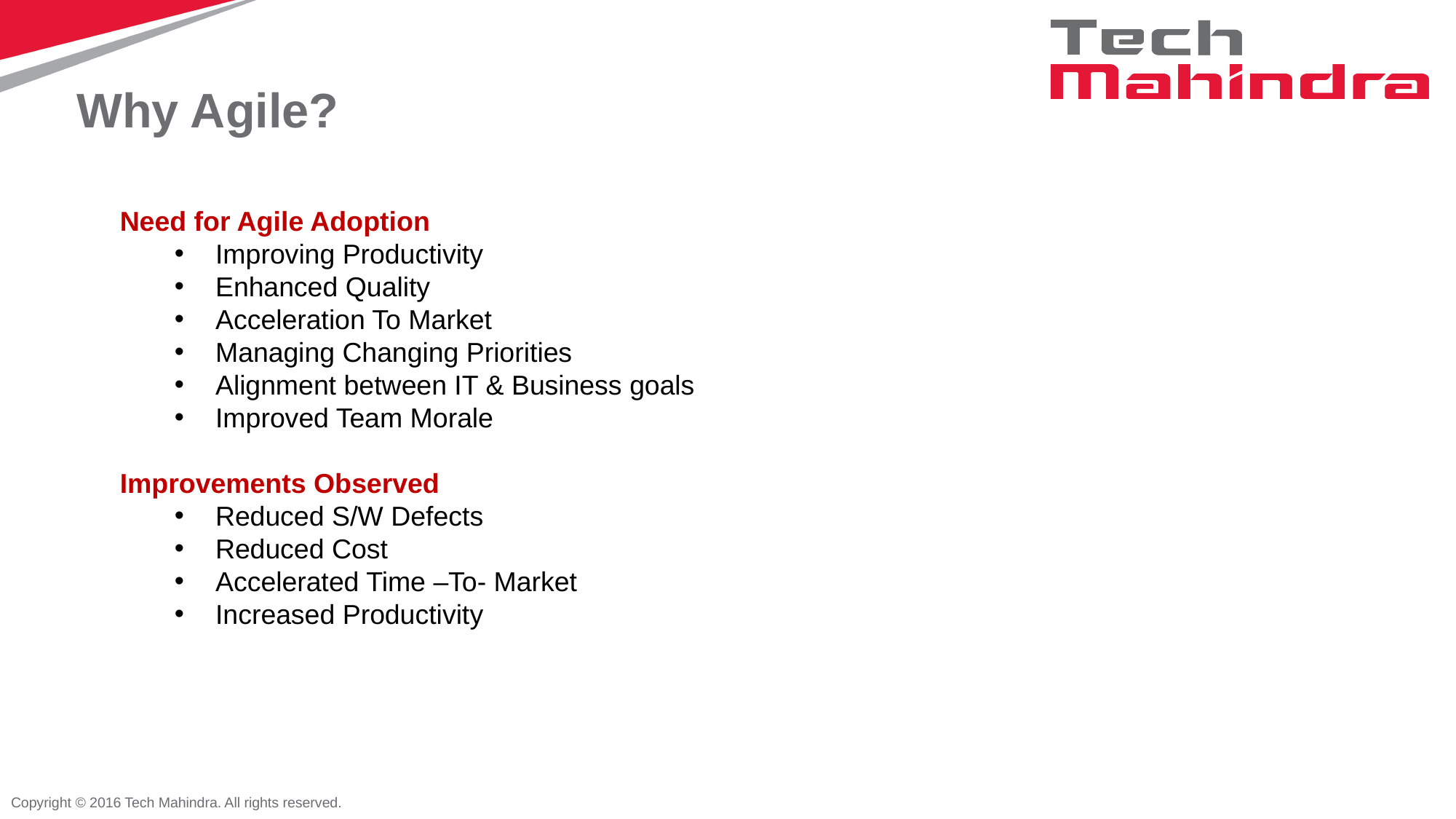

# Why Agile?
Need for Agile Adoption
Improving Productivity
Enhanced Quality
Acceleration To Market
Managing Changing Priorities
Alignment between IT & Business goals
Improved Team Morale

Improvements Observed
Reduced S/W Defects
Reduced Cost
Accelerated Time –To- Market
Increased Productivity

Copyright © 2016 Tech Mahindra. All rights reserved.